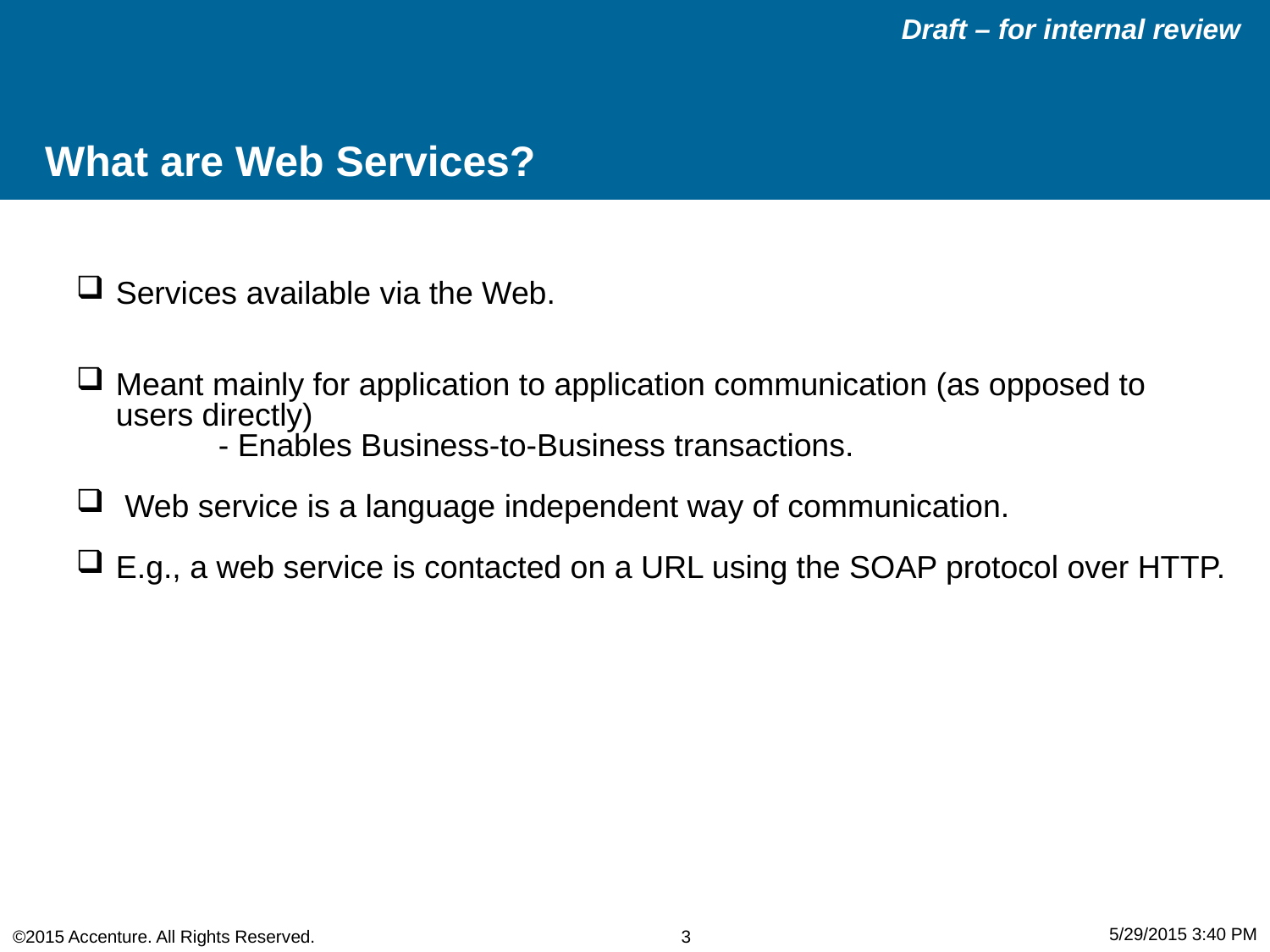

# What are Web Services?
Services available via the Web.

Meant mainly for application to application communication (as opposed to users directly)
                - Enables Business-to-Business transactions.

 Web service is a language independent way of communication.

E.g., a web service is contacted on a URL using the SOAP protocol over HTTP.

5/29/2015 3:40 PM
3
©2015 Accenture. All Rights Reserved.